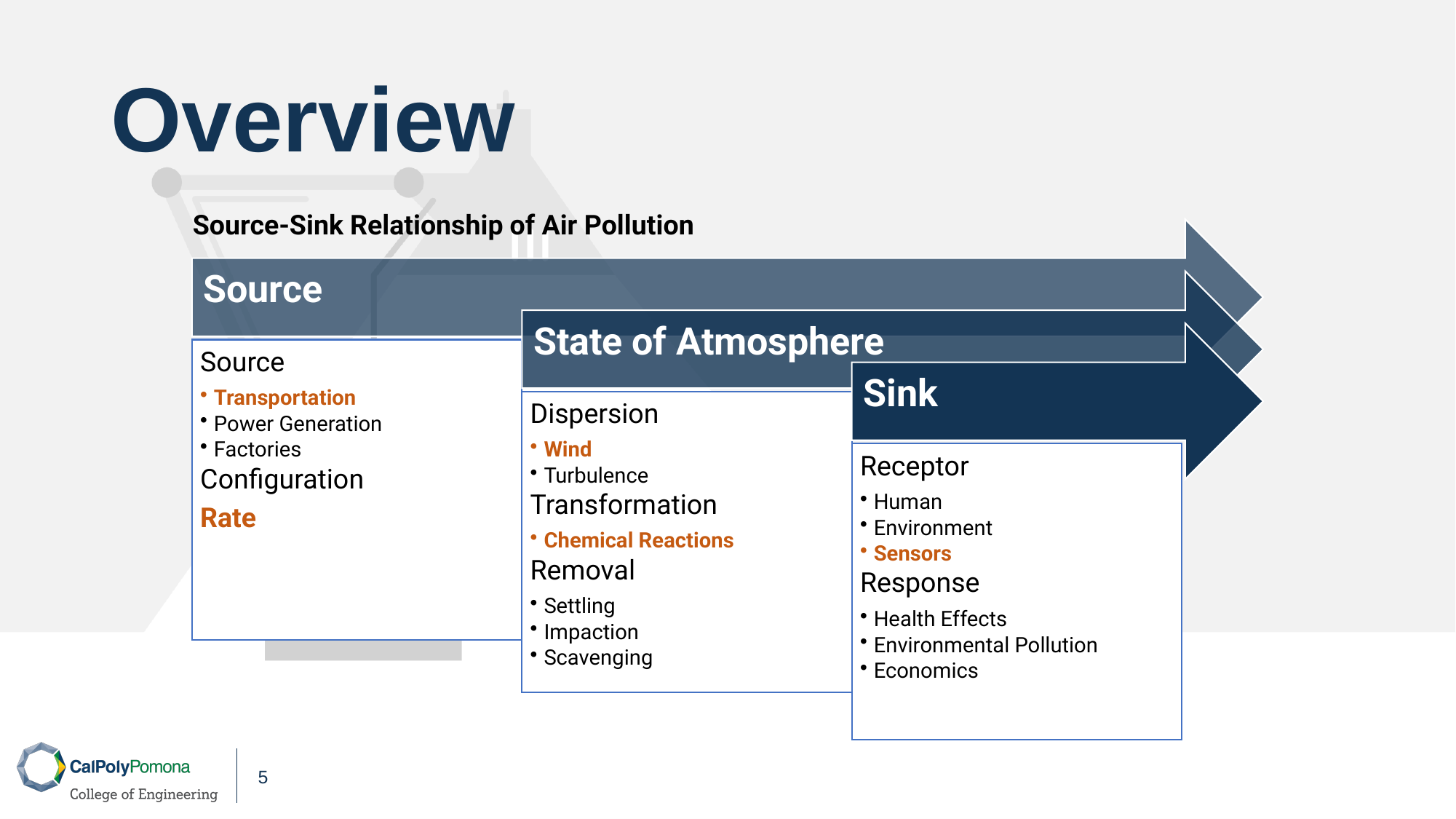

# Overview
Source-Sink Relationship of Air Pollution
Source
Source
Transportation
Power Generation
Factories
Configuration
Rate
State of Atmosphere
Dispersion
Wind
Turbulence
Transformation
Chemical Reactions
Removal
Settling
Impaction
Scavenging
Sink
Receptor
Human
Environment
Sensors
Response
Health Effects
Environmental Pollution
Economics